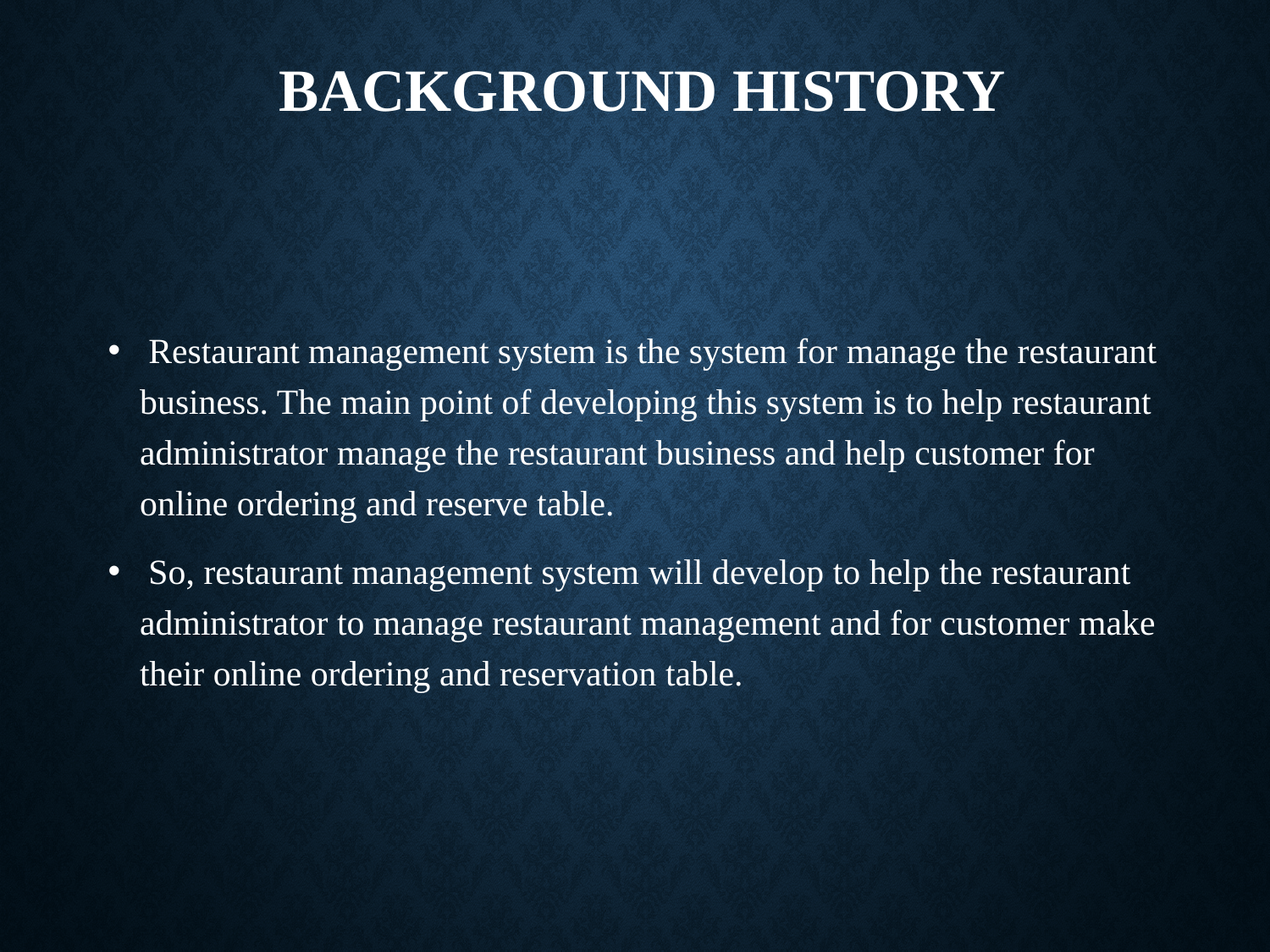

# BACKGROUND HISTORY

 Restaurant management system is the system for manage the restaurant business. The main point of developing this system is to help restaurant administrator manage the restaurant business and help customer for online ordering and reserve table.
 So, restaurant management system will develop to help the restaurant administrator to manage restaurant management and for customer make their online ordering and reservation table.